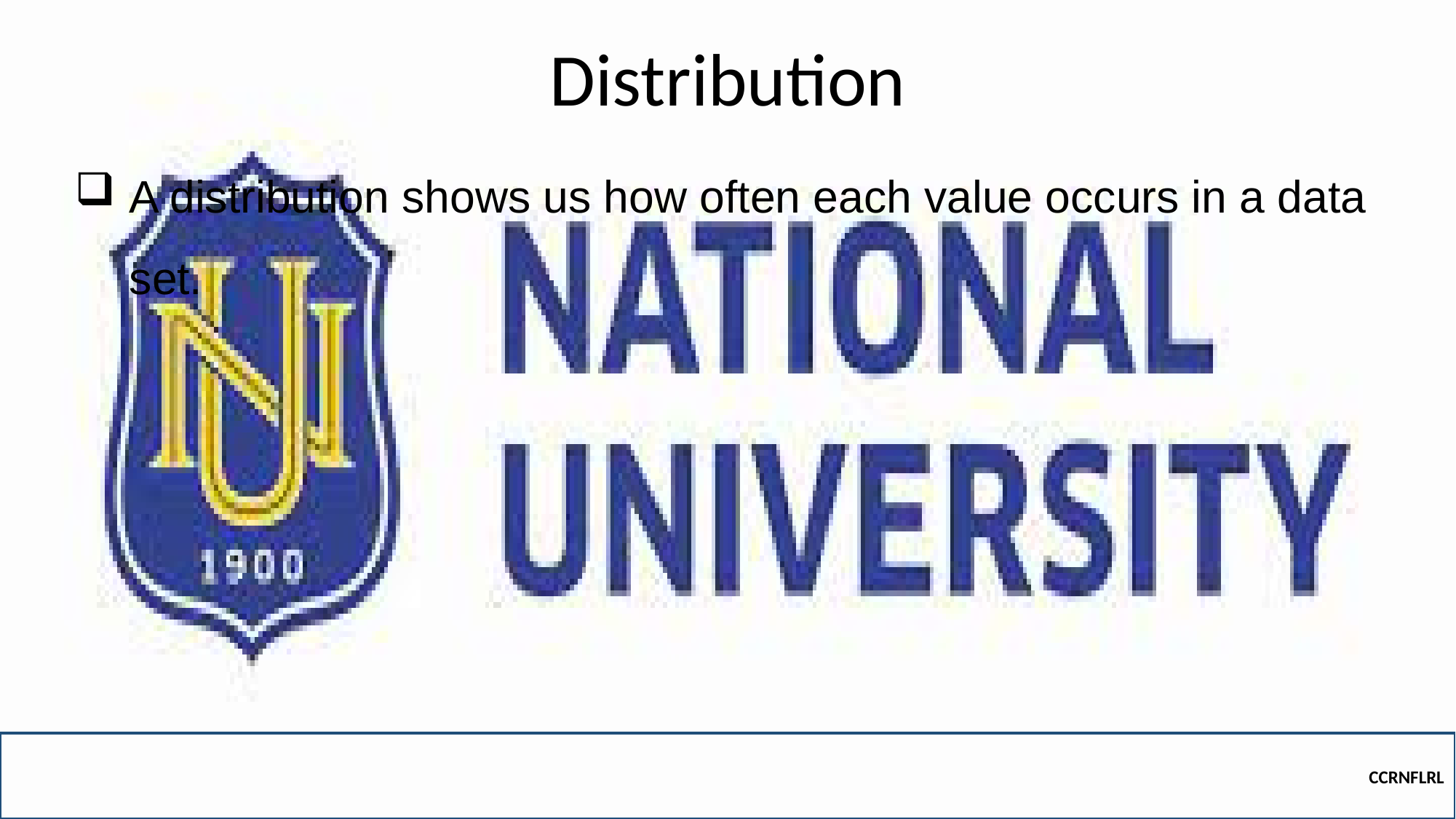

# Distribution
A distribution shows us how often each value occurs in a data set.
CCRNFLRL